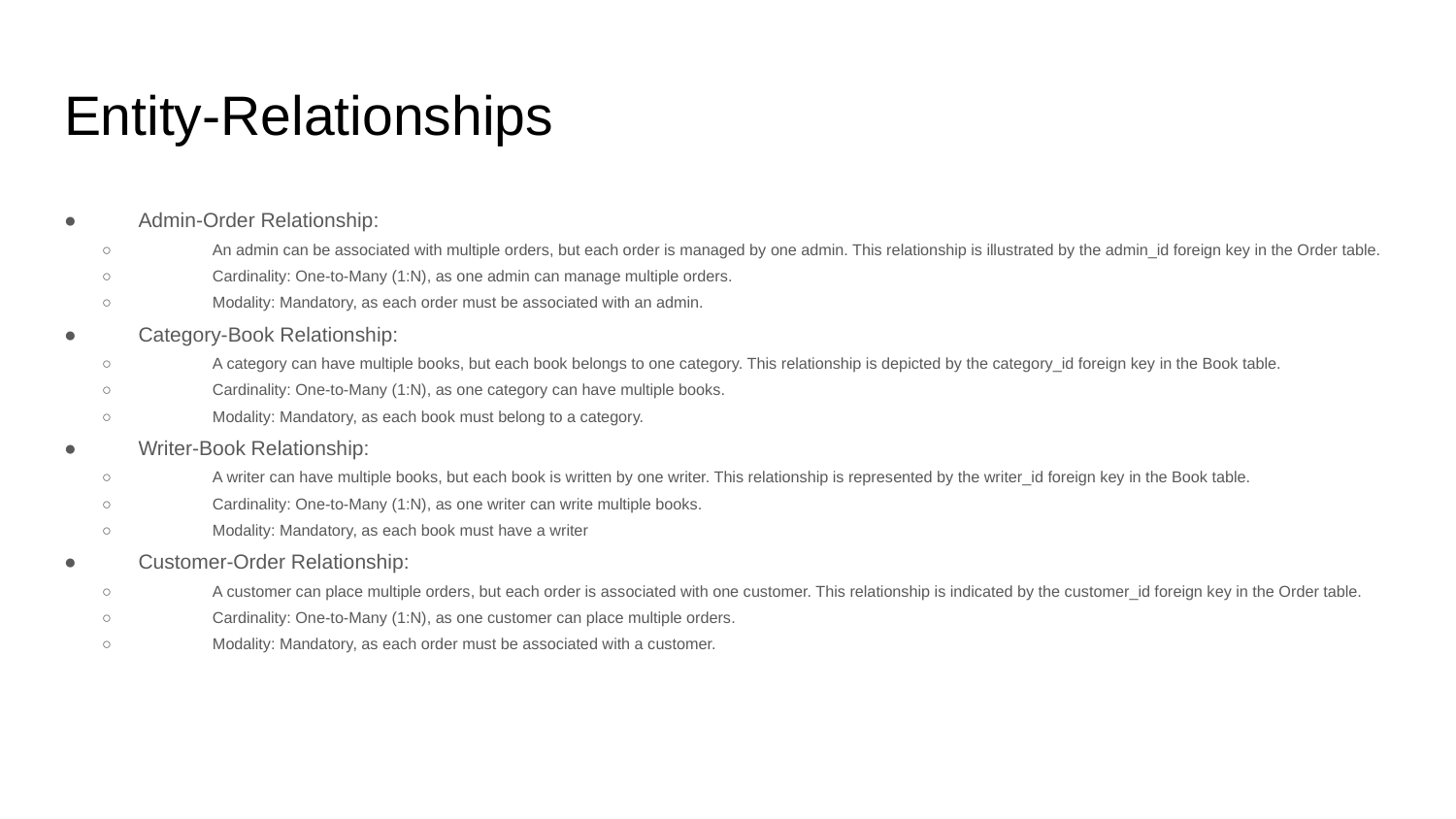

# Entity-Relationships

Admin-Order Relationship:
An admin can be associated with multiple orders, but each order is managed by one admin. This relationship is illustrated by the admin_id foreign key in the Order table.
Cardinality: One-to-Many (1:N), as one admin can manage multiple orders.
Modality: Mandatory, as each order must be associated with an admin.
Category-Book Relationship:
A category can have multiple books, but each book belongs to one category. This relationship is depicted by the category_id foreign key in the Book table.
Cardinality: One-to-Many (1:N), as one category can have multiple books.
Modality: Mandatory, as each book must belong to a category.
Writer-Book Relationship:
A writer can have multiple books, but each book is written by one writer. This relationship is represented by the writer_id foreign key in the Book table.
Cardinality: One-to-Many (1:N), as one writer can write multiple books.
Modality: Mandatory, as each book must have a writer
Customer-Order Relationship:
A customer can place multiple orders, but each order is associated with one customer. This relationship is indicated by the customer_id foreign key in the Order table.
Cardinality: One-to-Many (1:N), as one customer can place multiple orders.
Modality: Mandatory, as each order must be associated with a customer.